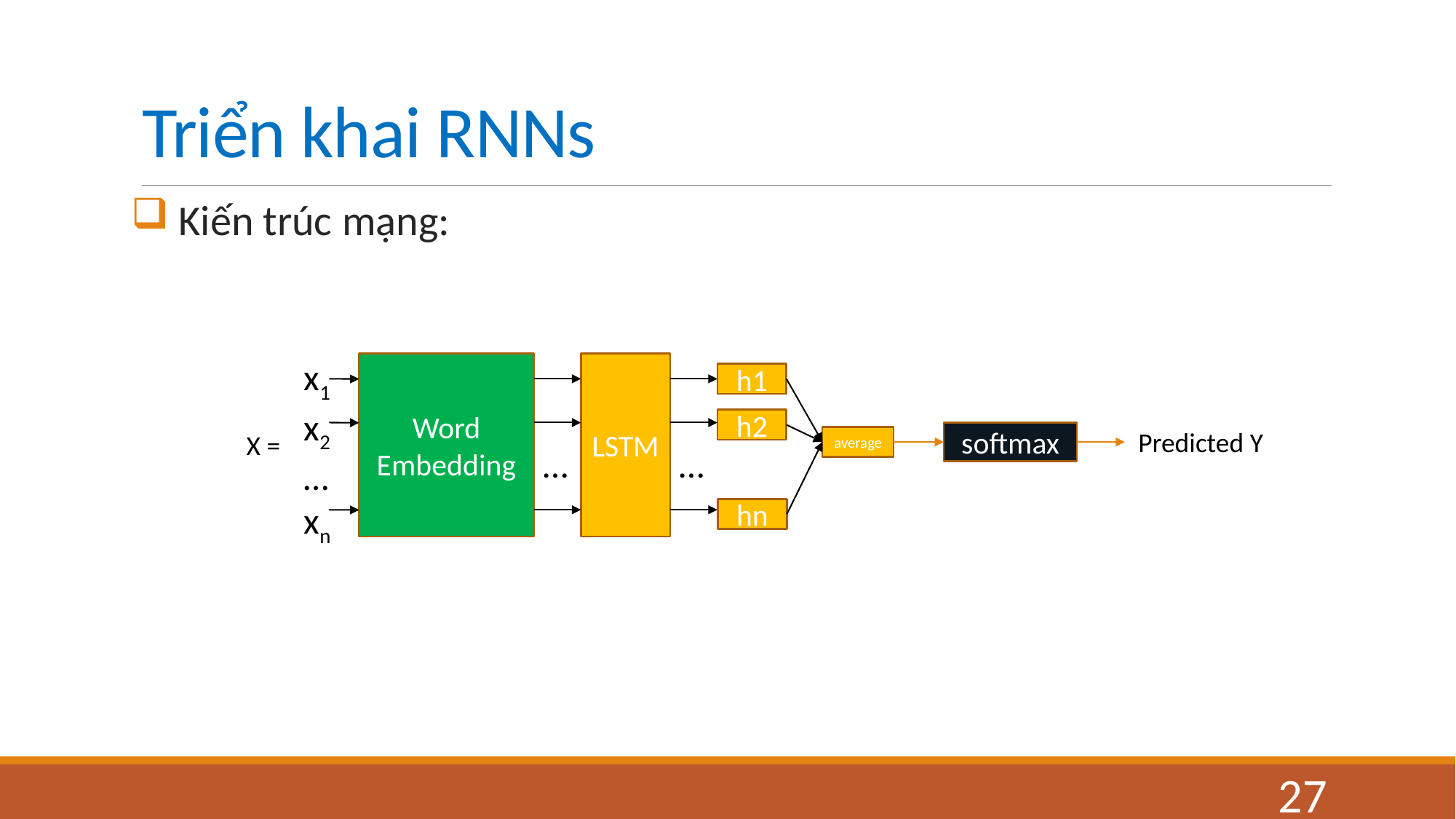

# Triển khai RNNs
 Kiến trúc mạng:
x1
x2
…
xn
Word
Embedding
LSTM
h1
h2
Predicted Y
X =
softmax
average
 …
 …
hn
27